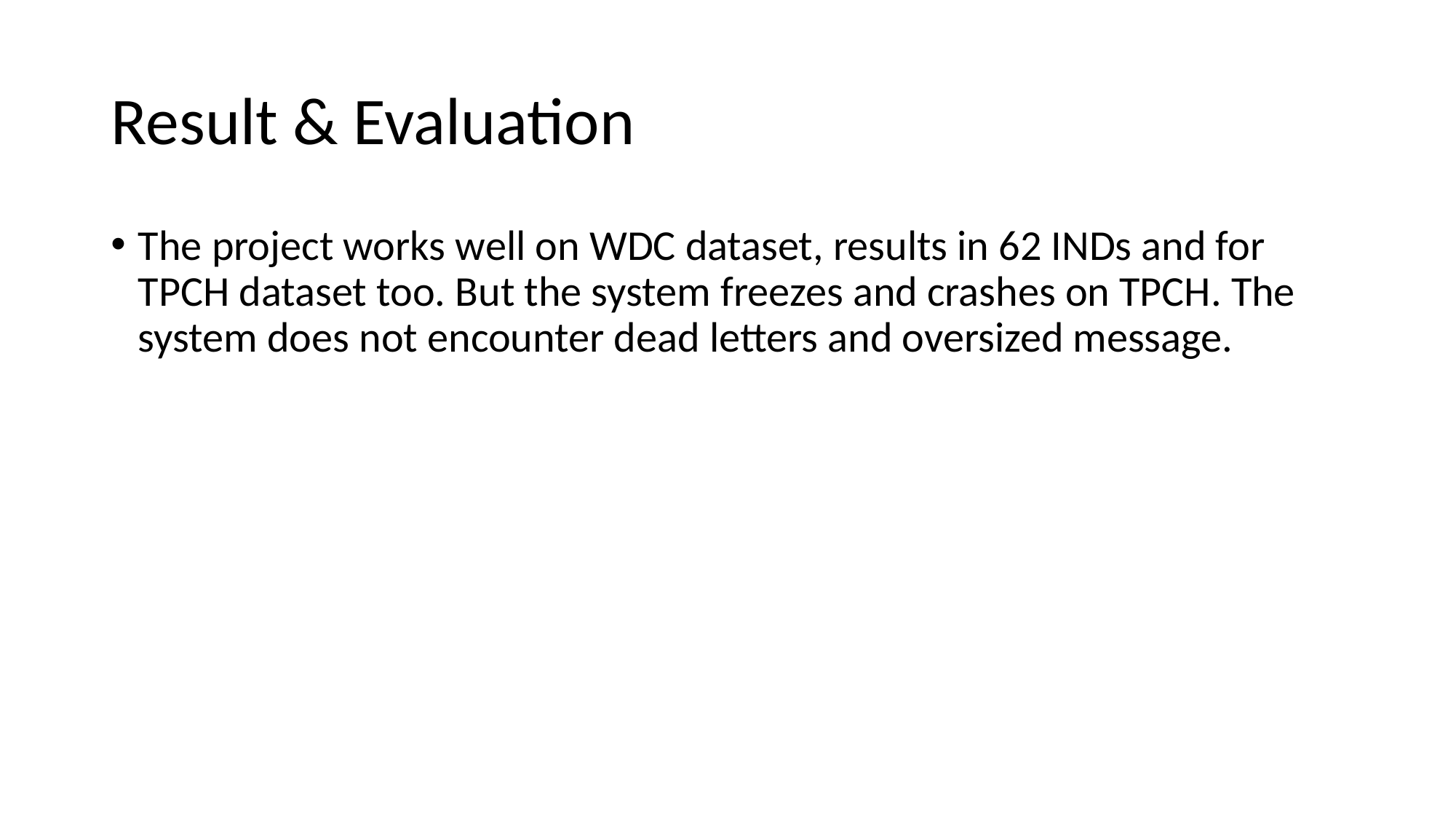

# Result & Evaluation
The project works well on WDC dataset, results in 62 INDs and for TPCH dataset too. But the system freezes and crashes on TPCH. The system does not encounter dead letters and oversized message.